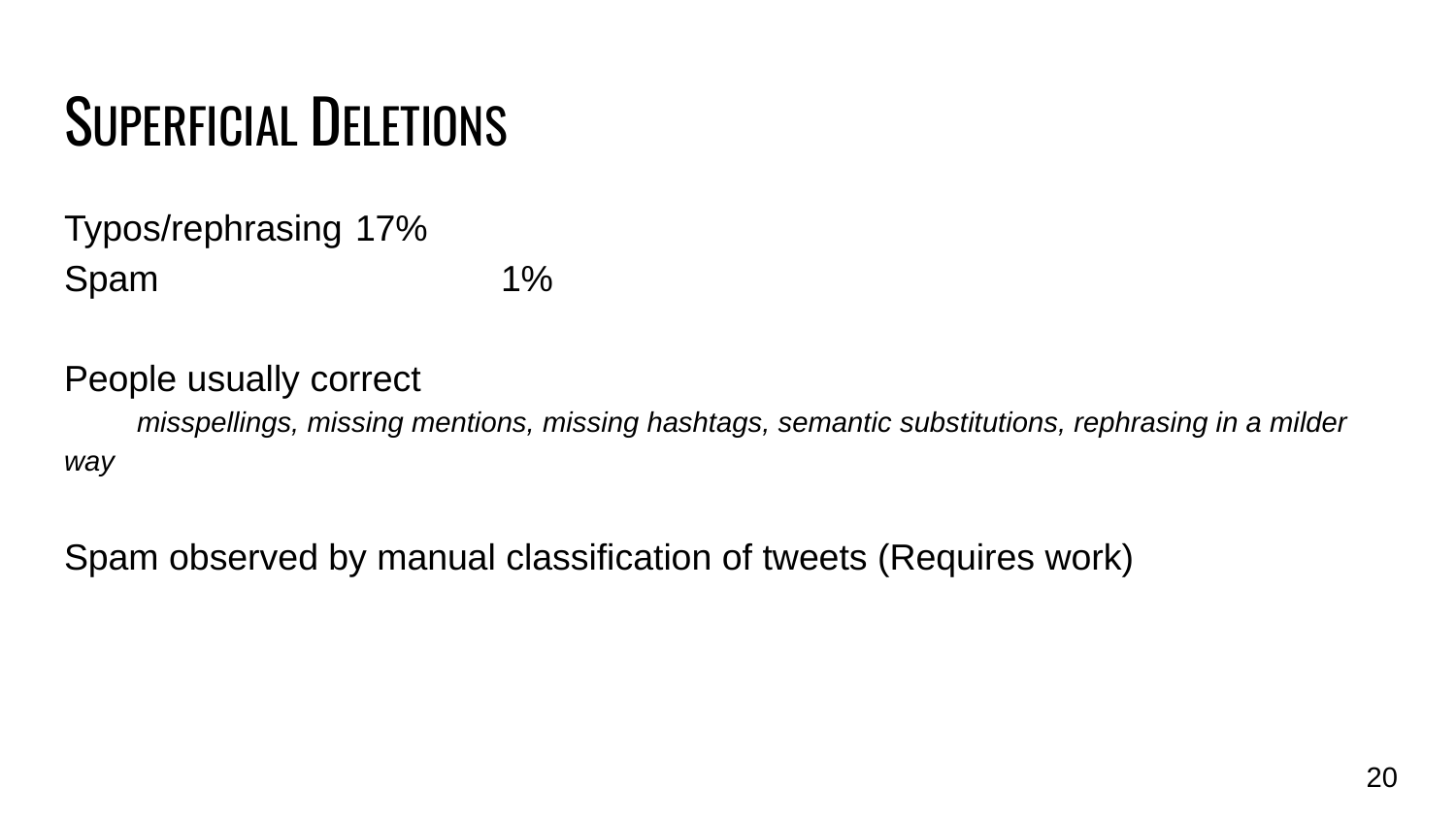

# SUPERFICIAL DELETIONS
Typos/rephrasing 	17%
Spam 			1%

People usually correct
misspellings, missing mentions, missing hashtags, semantic substitutions, rephrasing in a milder way

Spam observed by manual classification of tweets (Requires work)
20